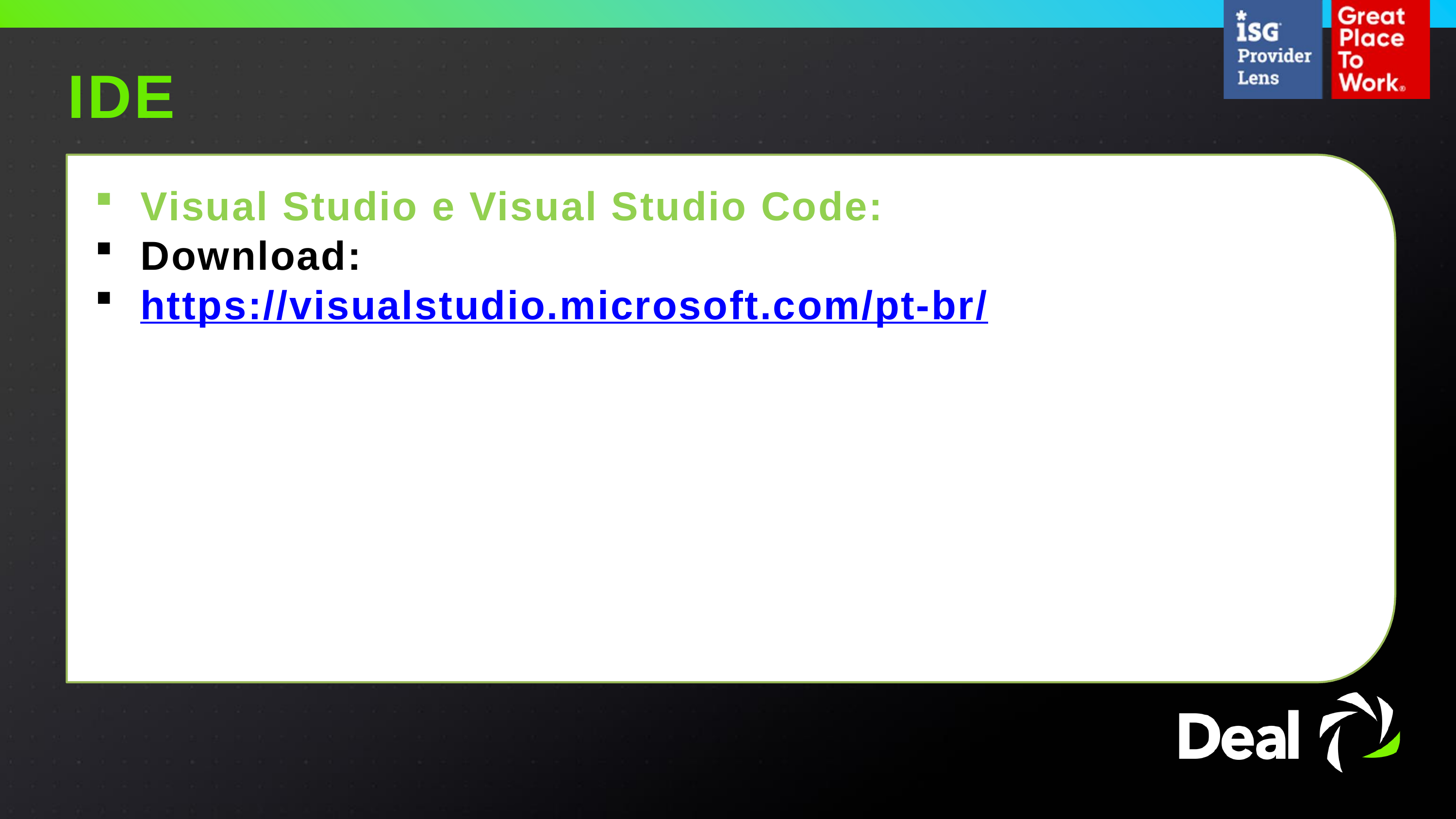

IDE

Visual Studio e Visual Studio Code:
Download:
https://visualstudio.microsoft.com/pt-br/